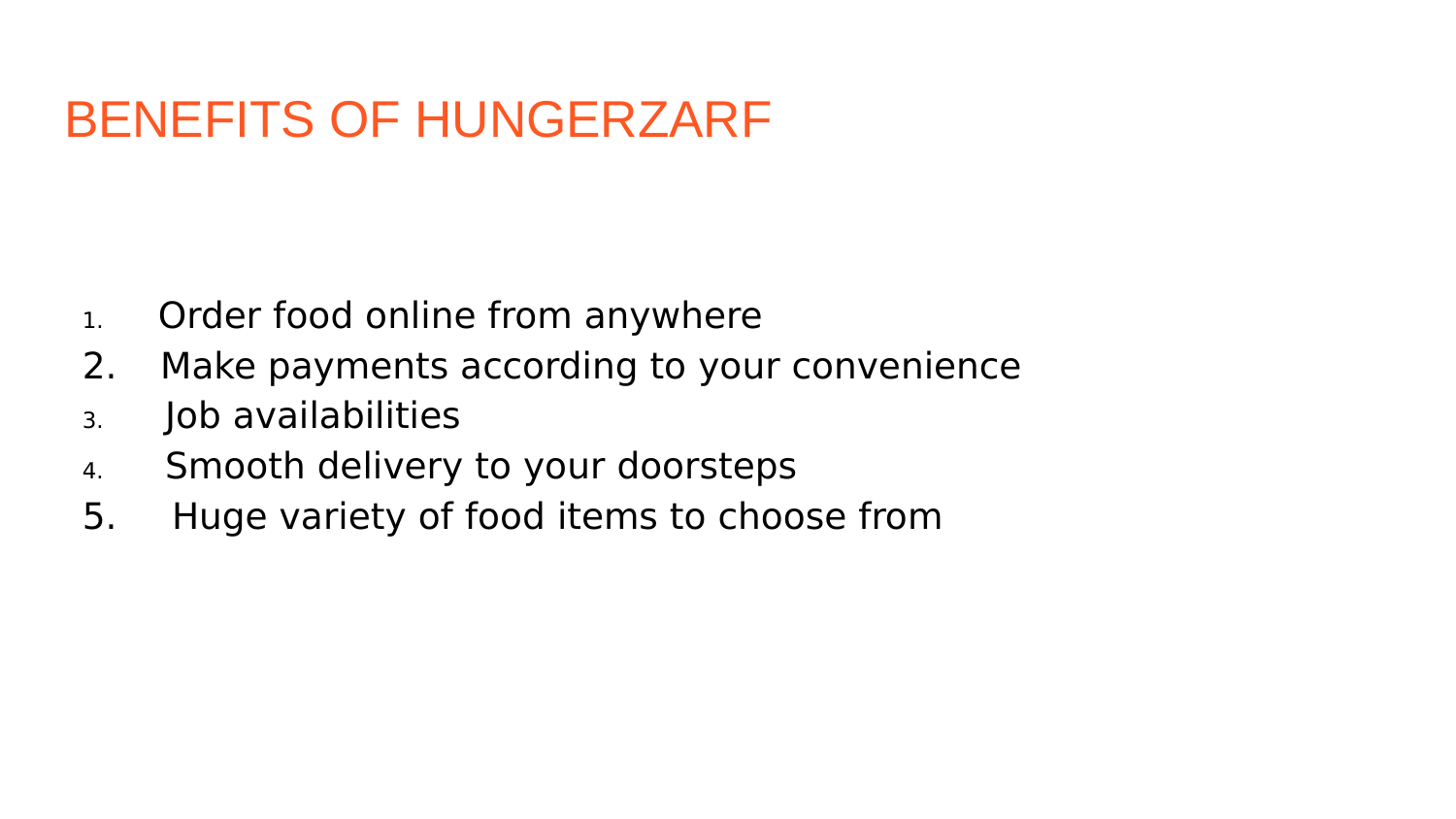

# BENEFITS OF HUNGERZARF
   Order food online from anywhere
  Make payments according to your convenience
    Job availabilities
    Smooth delivery to your doorsteps
   Huge variety of food items to choose from